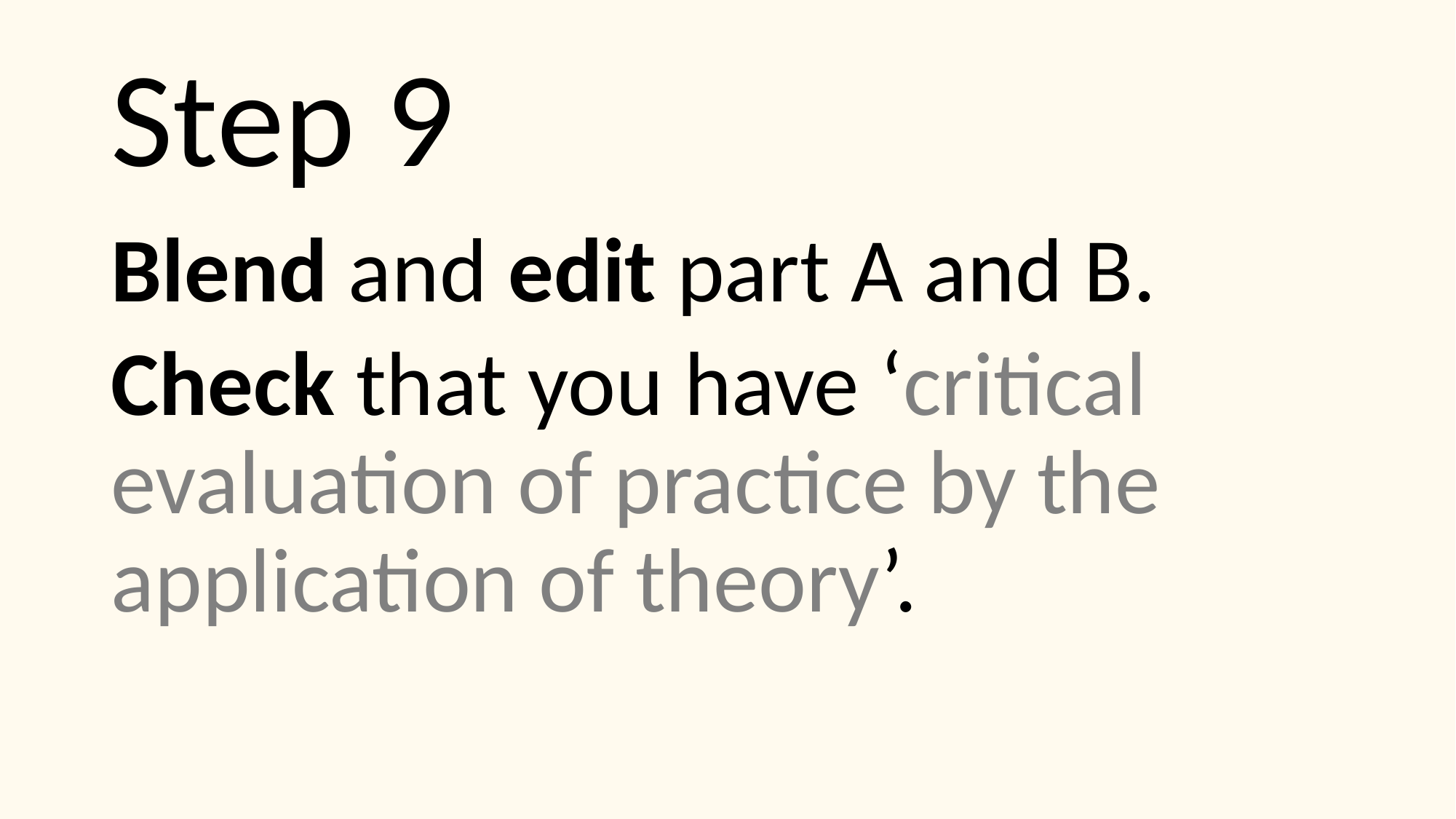

# Step 9
Blend and edit part A and B.
Check that you have ‘critical evaluation of practice by the application of theory’.